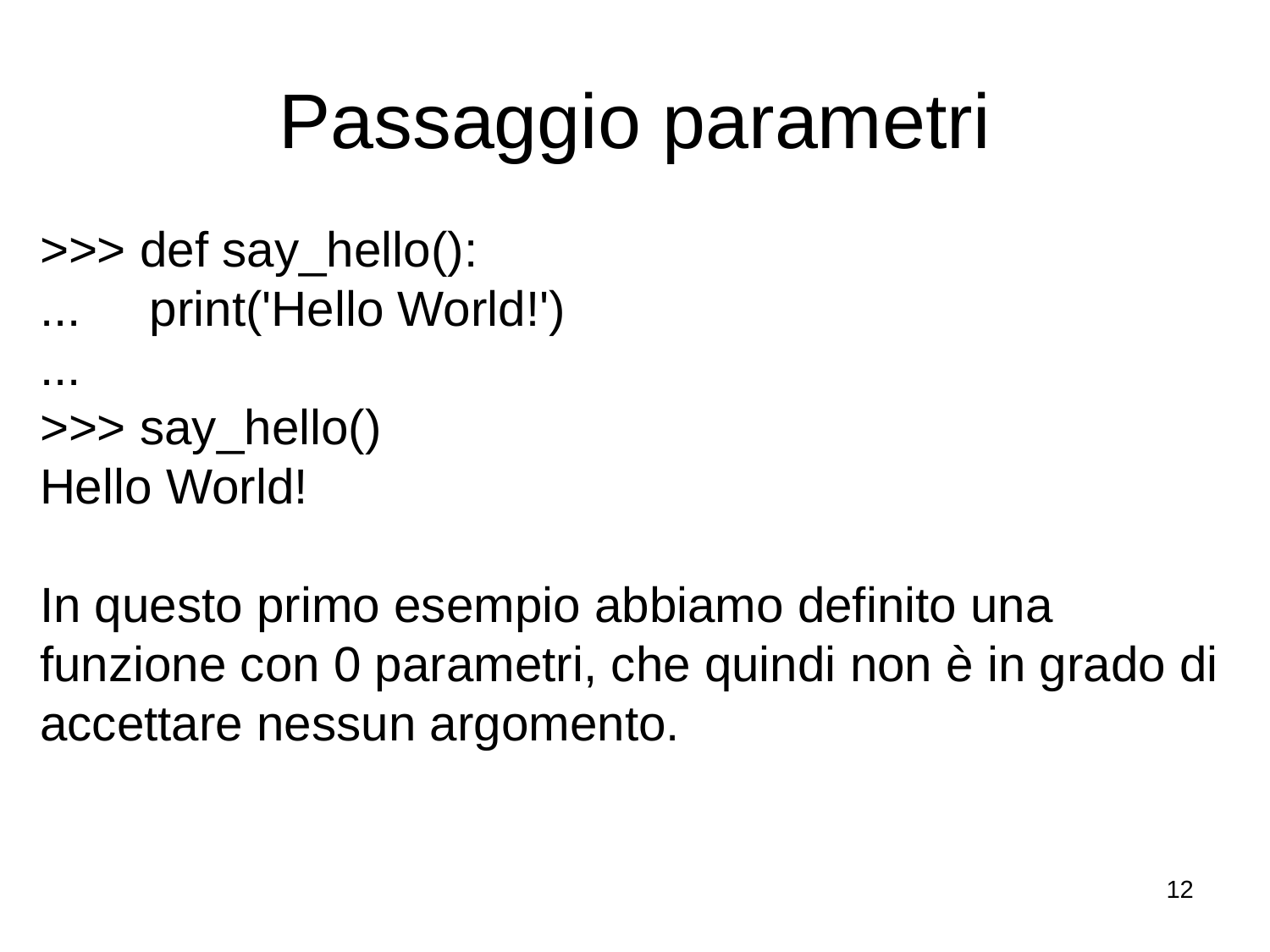

# Passaggio parametri
>>> def say_hello():
...     print('Hello World!')
...
>>> say_hello()
Hello World!

In questo primo esempio abbiamo definito una funzione con 0 parametri, che quindi non è in grado di accettare nessun argomento.
12